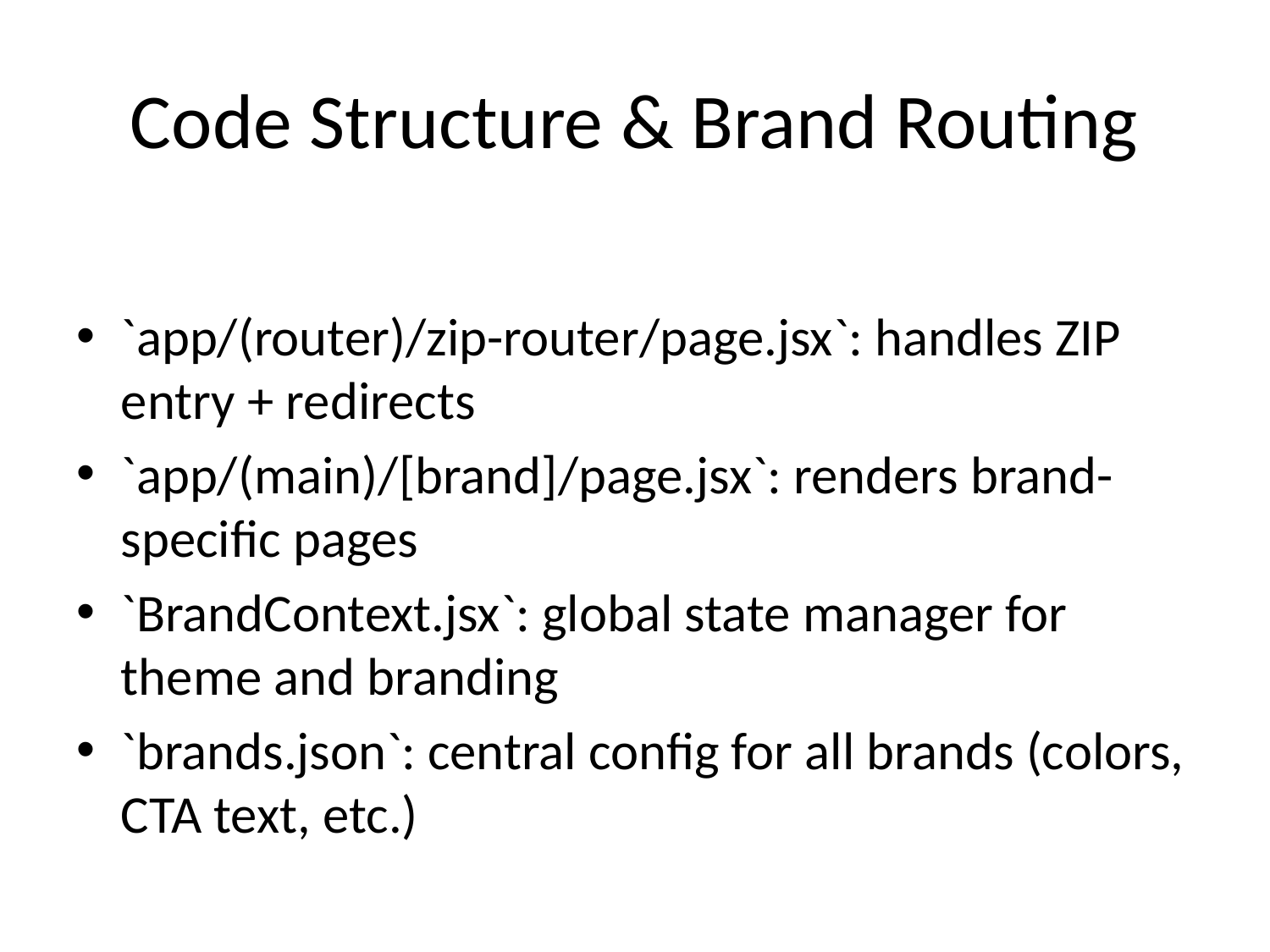

# Code Structure & Brand Routing

`app/(router)/zip-router/page.jsx`: handles ZIP entry + redirects
`app/(main)/[brand]/page.jsx`: renders brand-specific pages
`BrandContext.jsx`: global state manager for theme and branding
`brands.json`: central config for all brands (colors, CTA text, etc.)